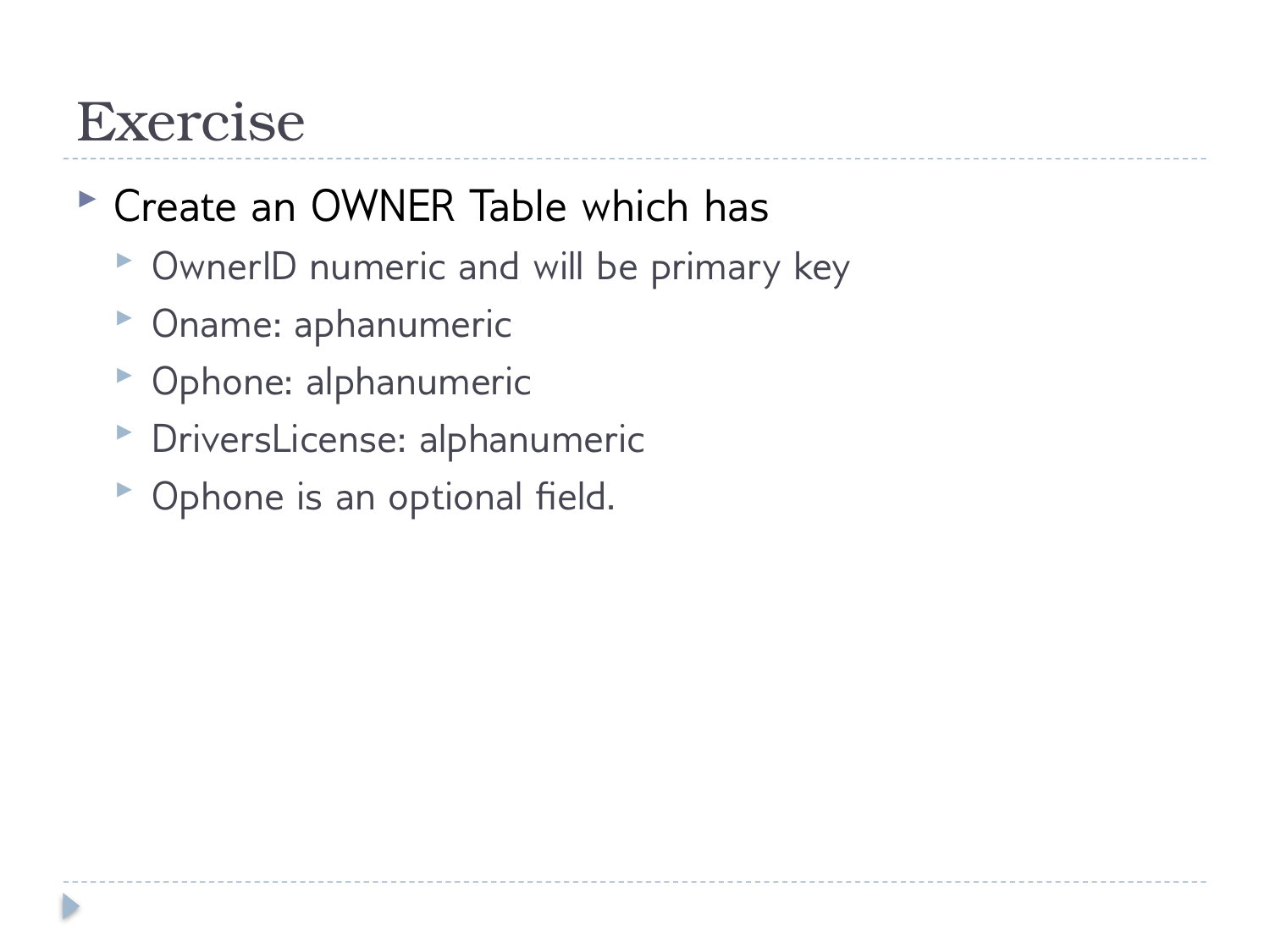

# Exercise
Create an OWNER Table which has
OwnerID numeric and will be primary key
Oname: aphanumeric
Ophone: alphanumeric
DriversLicense: alphanumeric
Ophone is an optional field.